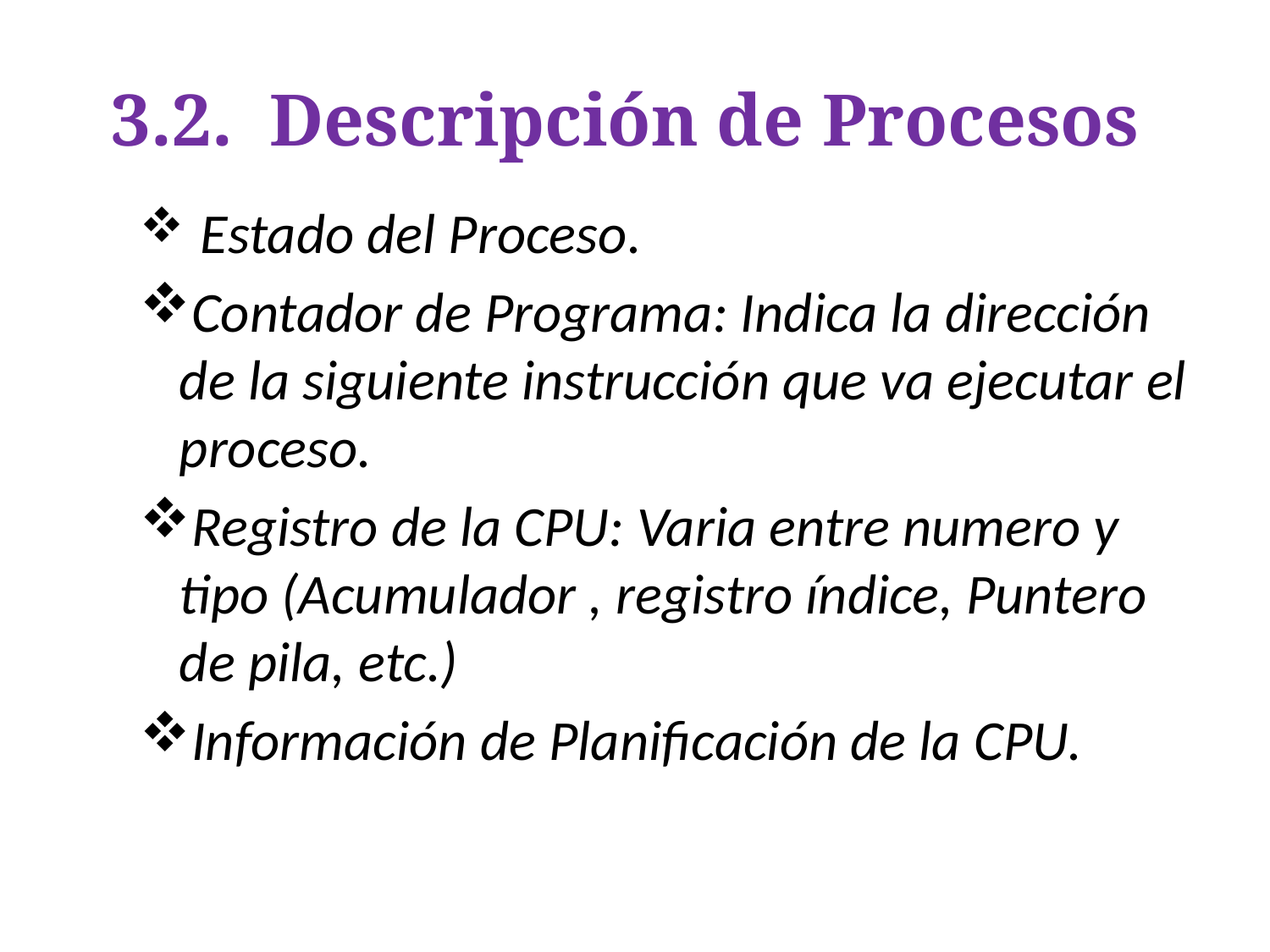

# 3.2.  Descripción de Procesos
 Estado del Proceso.
Contador de Programa: Indica la dirección de la siguiente instrucción que va ejecutar el proceso.
Registro de la CPU: Varia entre numero y tipo (Acumulador , registro índice, Puntero de pila, etc.)
Información de Planificación de la CPU.